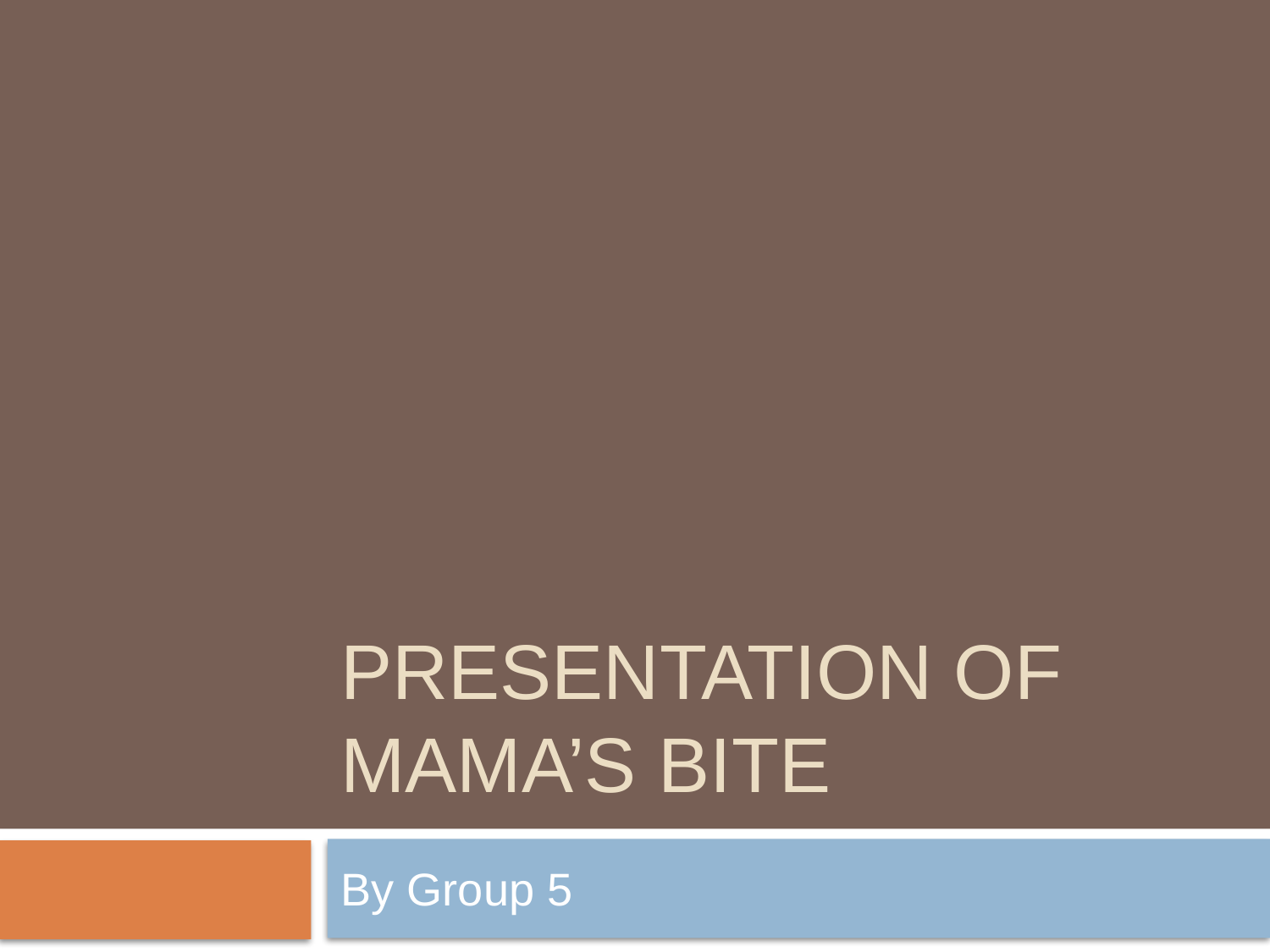

# Presentation of mama’s bite
By Group 5